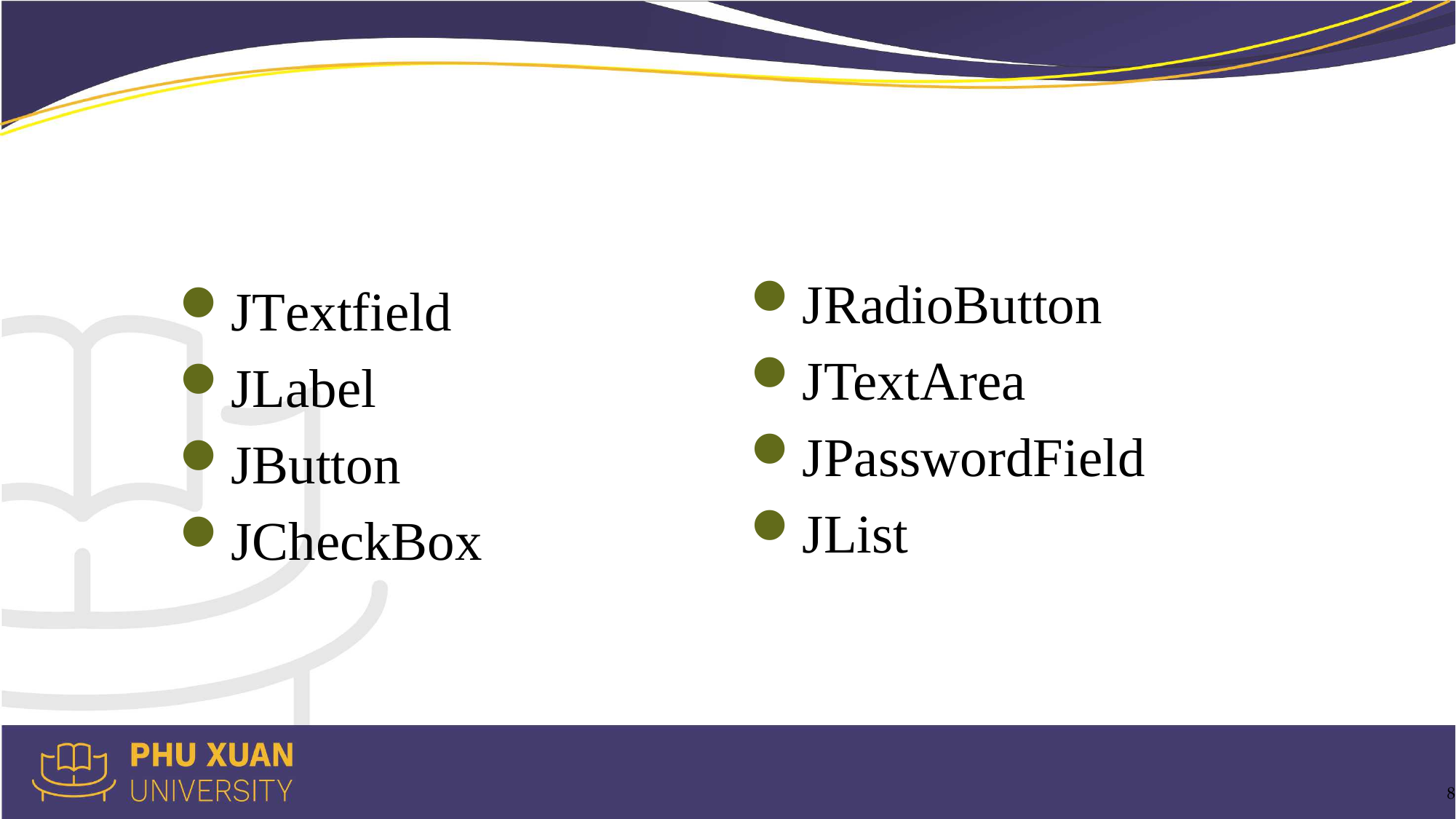

#
JRadioButton
JTextArea
JPasswordField
JList

JTextfield
JLabel
JButton
JCheckBox
8